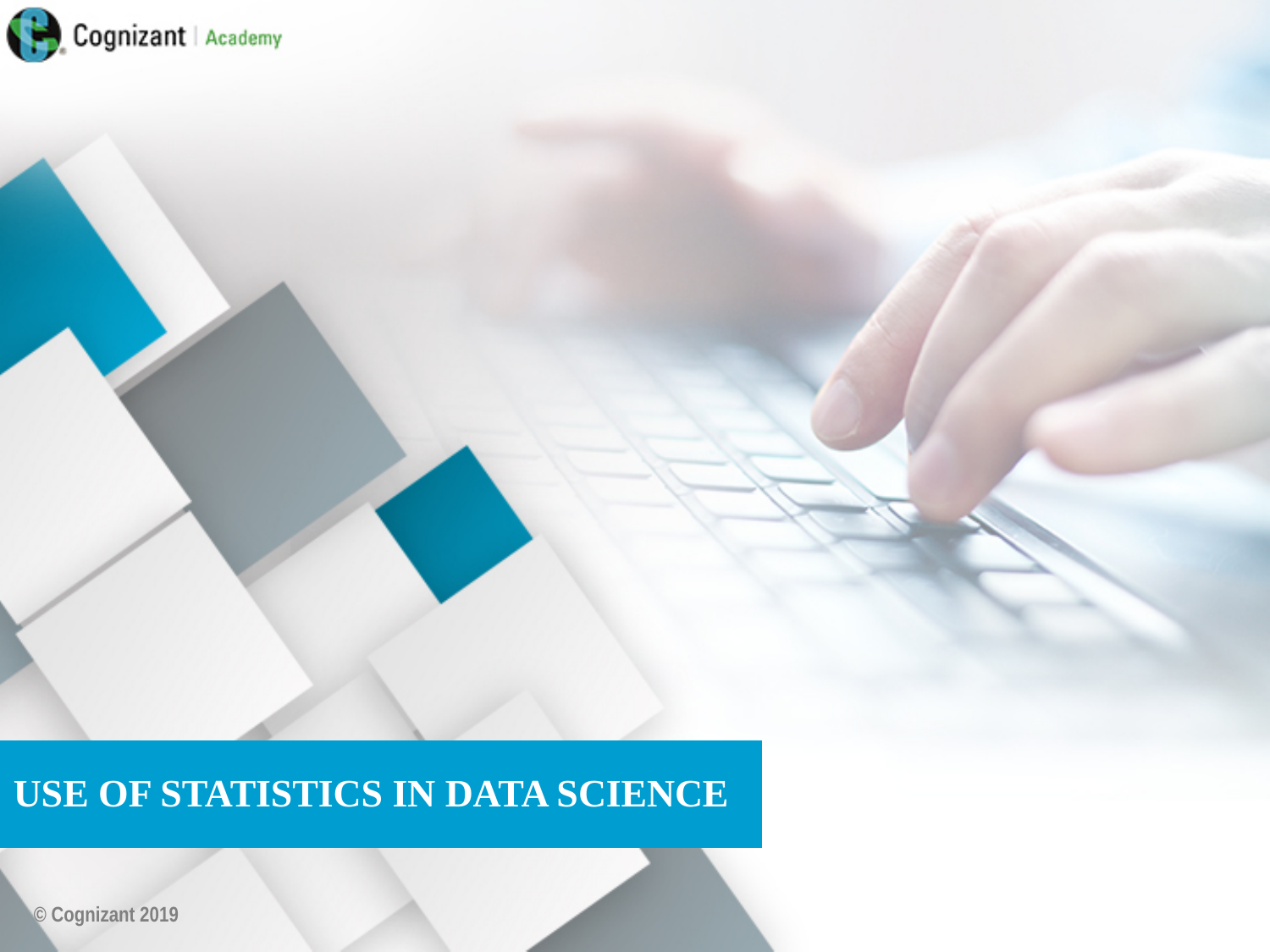

USE OF STATISTICS IN DATA SCIENCE
© Cognizant 2019
15